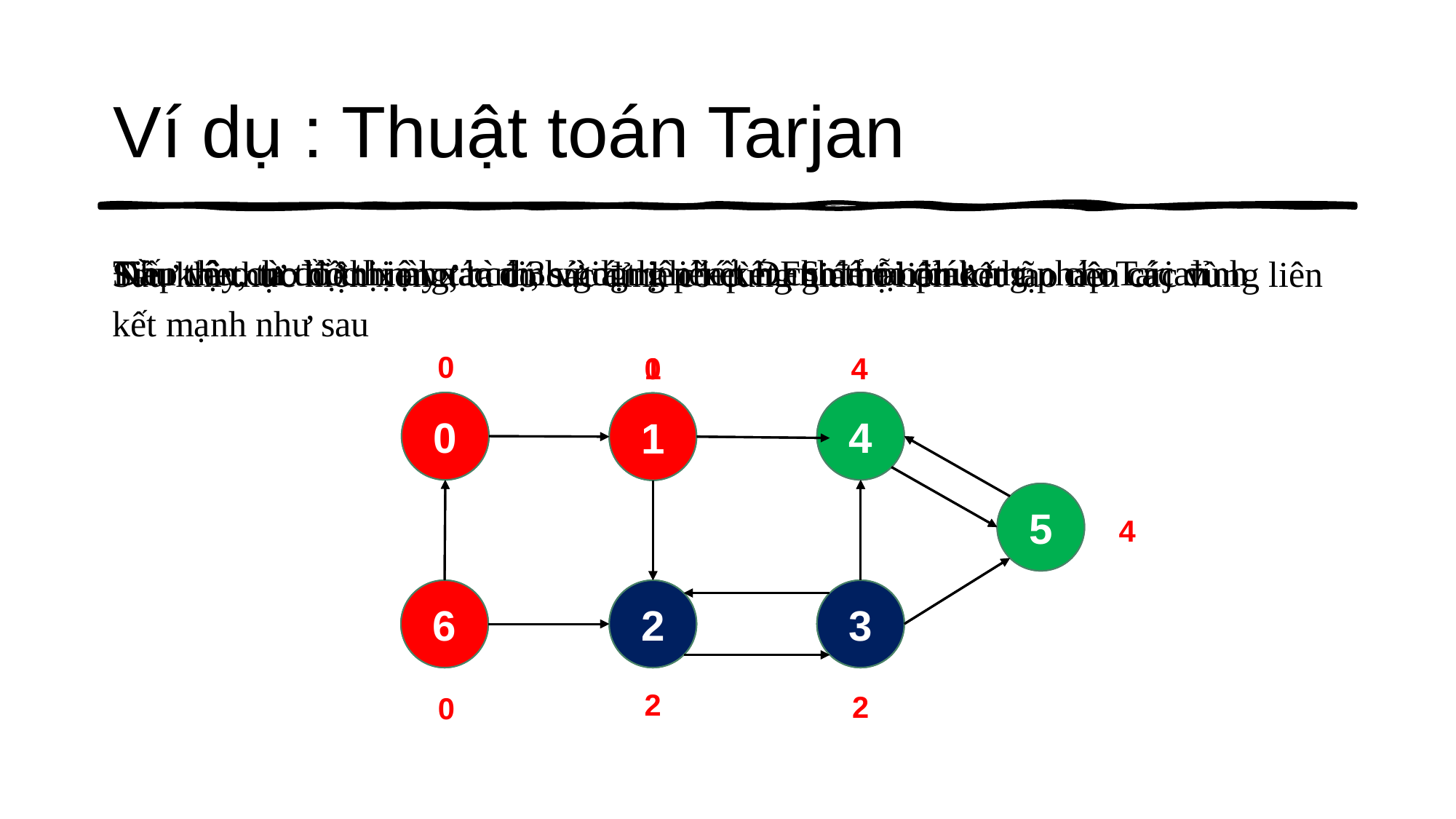

# Ví dụ : Thuật toán Tarjan
Như vậy, từ đồ thị này ta có 3 vùng liên kết mạnh theo phương pháp Tarjan
Tiếp theo ta thực hiện xác định giá trị liên kết cho mỗi đỉnh
Đầu tiên cho đồ thị như hình, sử dụng phép DFS để tạo các nhãn cho các đỉnh

Sau khi thực hiện xong, ta có các đỉnh có cùng giá trị liên kết tạo nên các vùng liên kết mạnh như sau
0
0
4
1
0
0
4
4
1
1
5
5
4
6
6
2
2
3
3
2
2
0